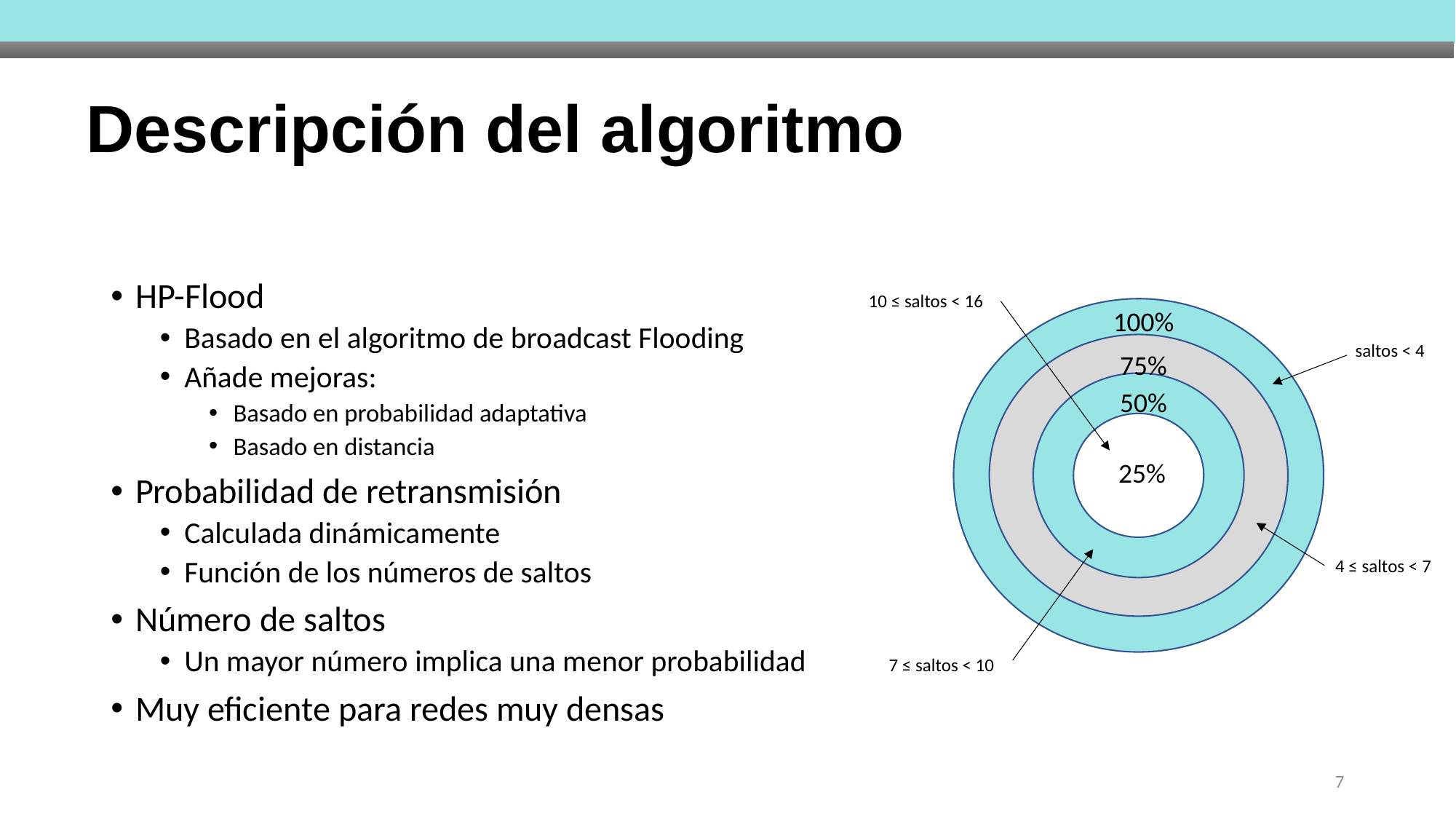

# Descripción del algoritmo

HP-Flood
Basado en el algoritmo de broadcast Flooding
Añade mejoras:
Basado en probabilidad adaptativa
Basado en distancia
Probabilidad de retransmisión
Calculada dinámicamente
Función de los números de saltos
Número de saltos
Un mayor número implica una menor probabilidad
Muy eficiente para redes muy densas

10 ≤ saltos < 16
25%
100%
saltos < 4

75%
4 ≤ saltos < 7
50%
7 ≤ saltos < 10
7